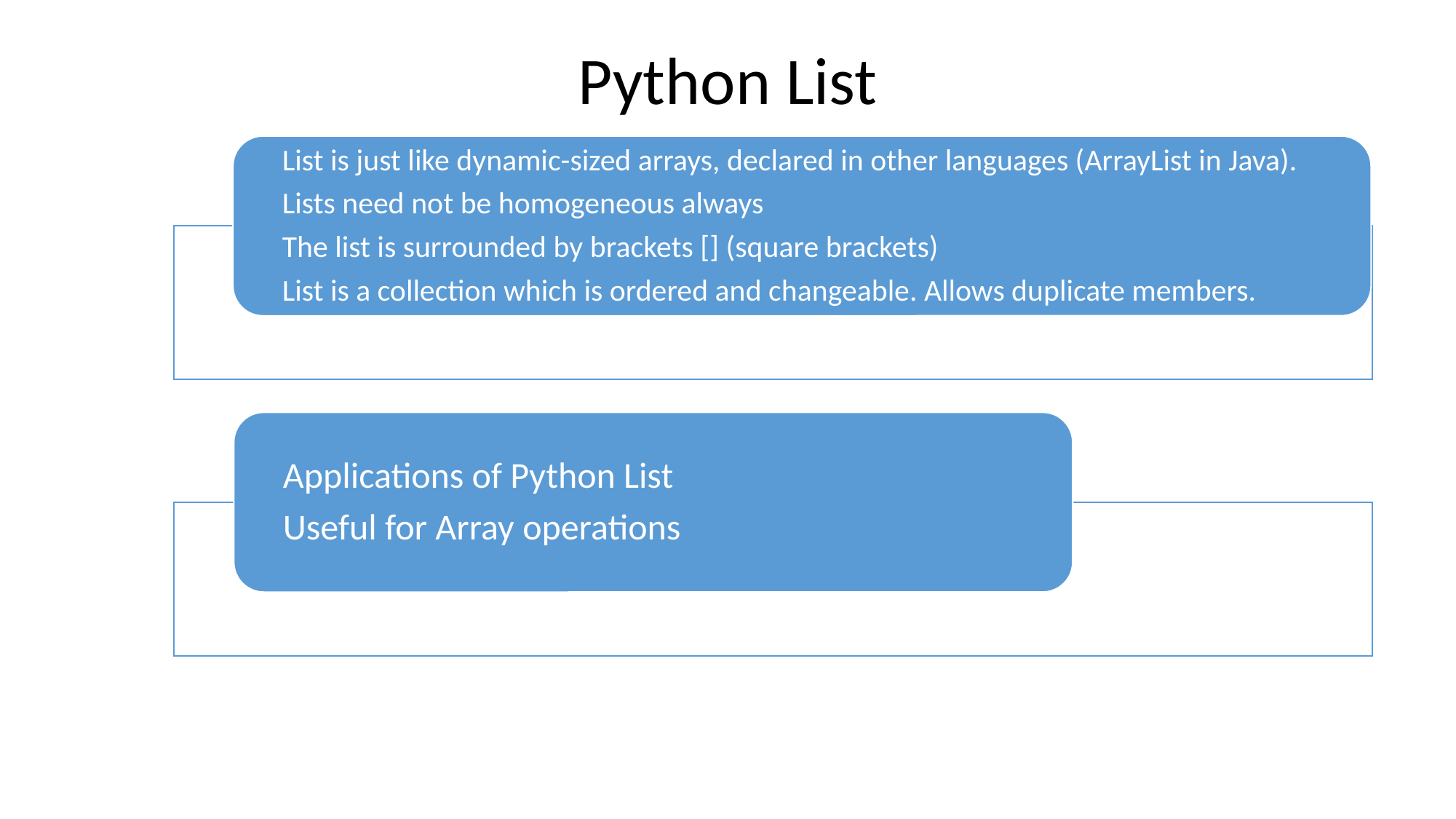

# Python List
List is just like dynamic-sized arrays, declared in other languages (ArrayList in Java).
Lists need not be homogeneous always
The list is surrounded by brackets [] (square brackets)
List is a collection which is ordered and changeable. Allows duplicate members.
Applications of Python List
Useful for Array operations